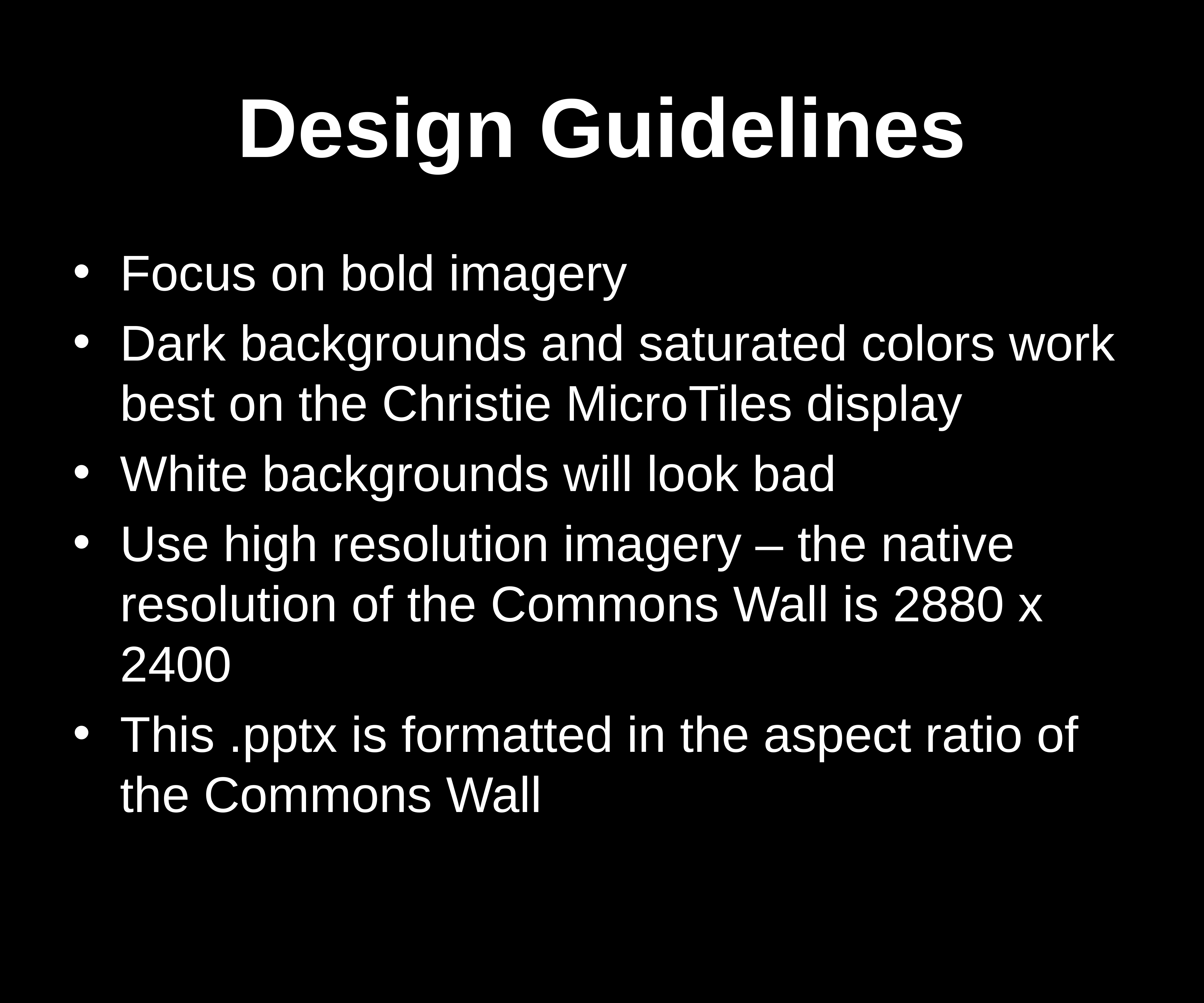

# Design Guidelines
Focus on bold imagery
Dark backgrounds and saturated colors work best on the Christie MicroTiles display
White backgrounds will look bad
Use high resolution imagery – the native resolution of the Commons Wall is 2880 x 2400
This .pptx is formatted in the aspect ratio of the Commons Wall